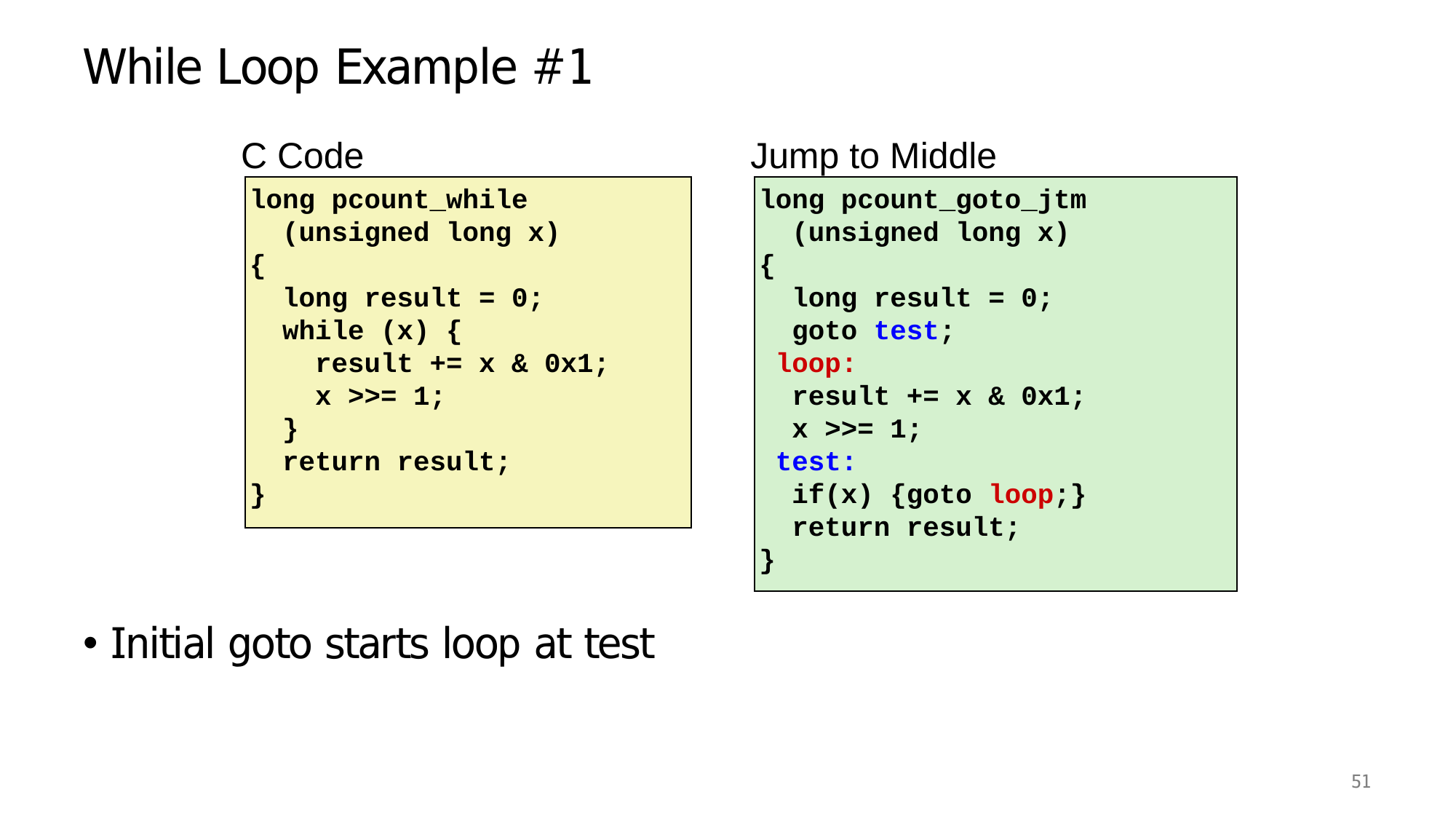

# While Loop Example #1
C Code
Jump to Middle Version
long pcount_while
  (unsigned long x)
{
  long result = 0;
  while (x) {
    result += x & 0x1;
    x >>= 1;
  }
  return result;
}
long pcount_goto_jtm
  (unsigned long x)
{
  long result = 0;
  goto test;
 loop:
  result += x & 0x1;
  x >>= 1;
 test:
  if(x) {goto loop;}
  return result;
}
Initial goto starts loop at test
51